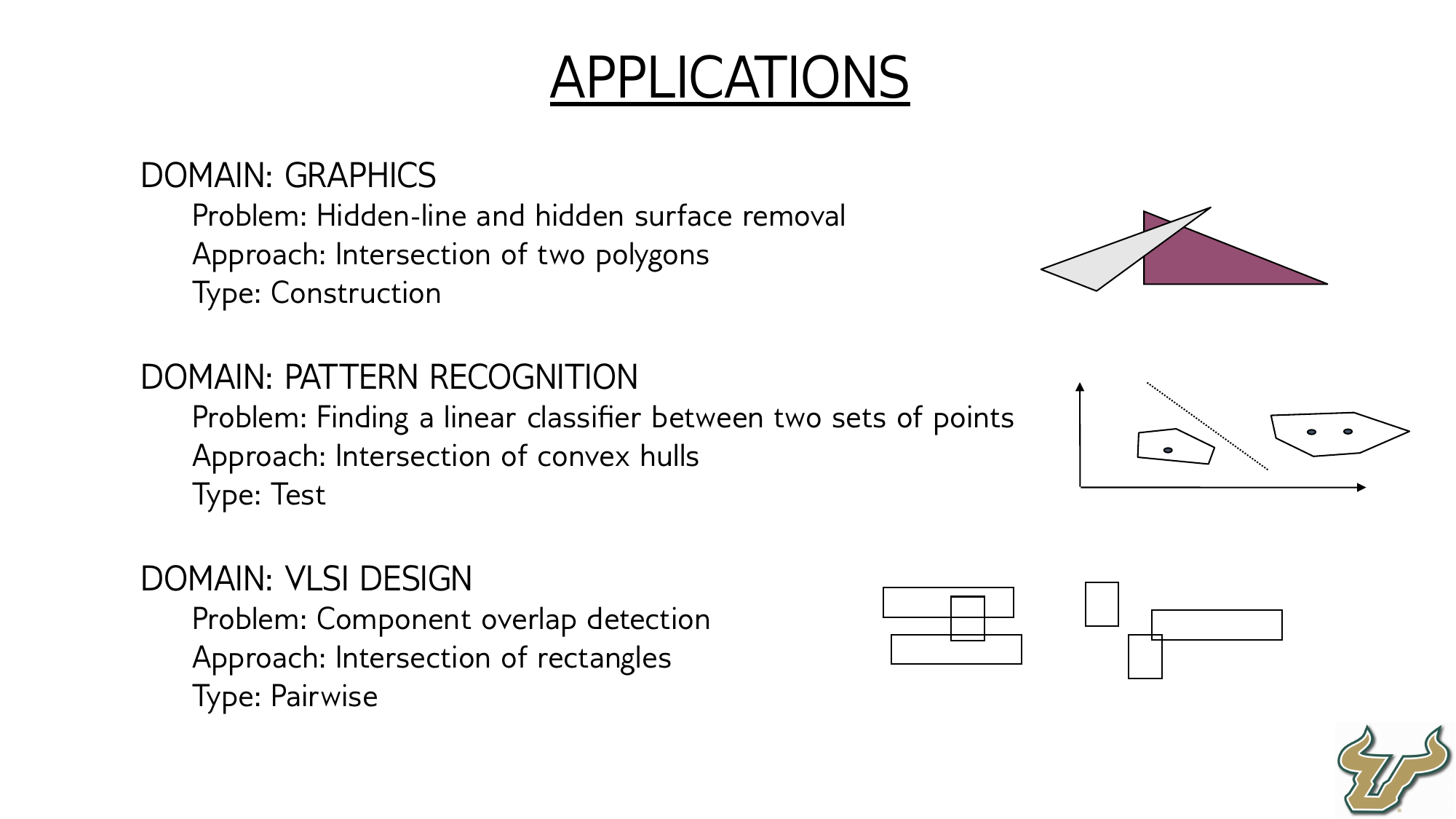

Applications
Domain: Graphics
Problem: Hidden-line and hidden surface removal
Approach: Intersection of two polygons
Type: Construction

Domain: Pattern recognition
Problem: Finding a linear classifier between two sets of points
Approach: Intersection of convex hulls
Type: Test

Domain: VLSI design
Problem: Component overlap detection
Approach: Intersection of rectangles
Type: Pairwise